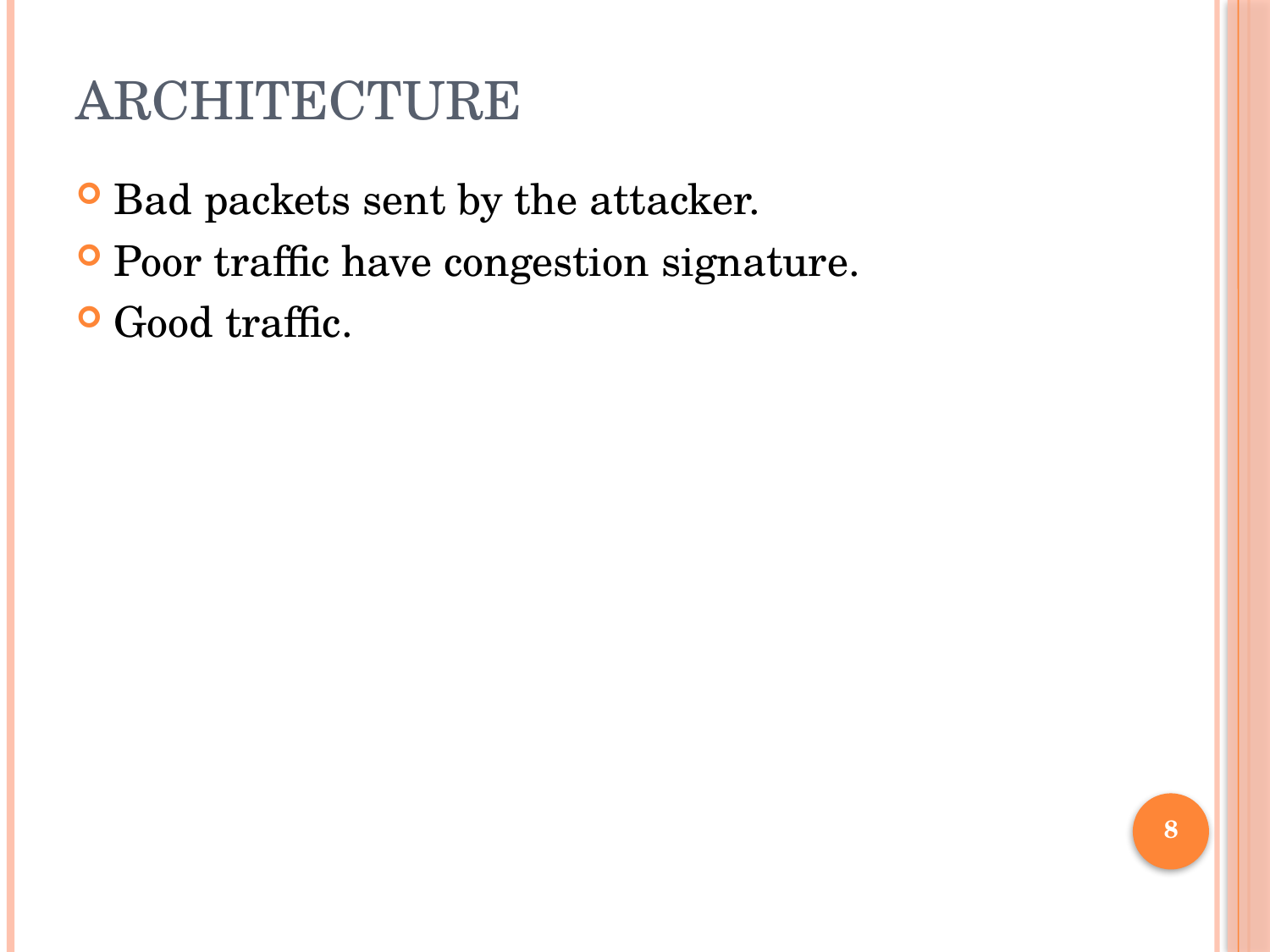

# Architecture
Bad packets sent by the attacker.
Poor traffic have congestion signature.
Good traffic.

8